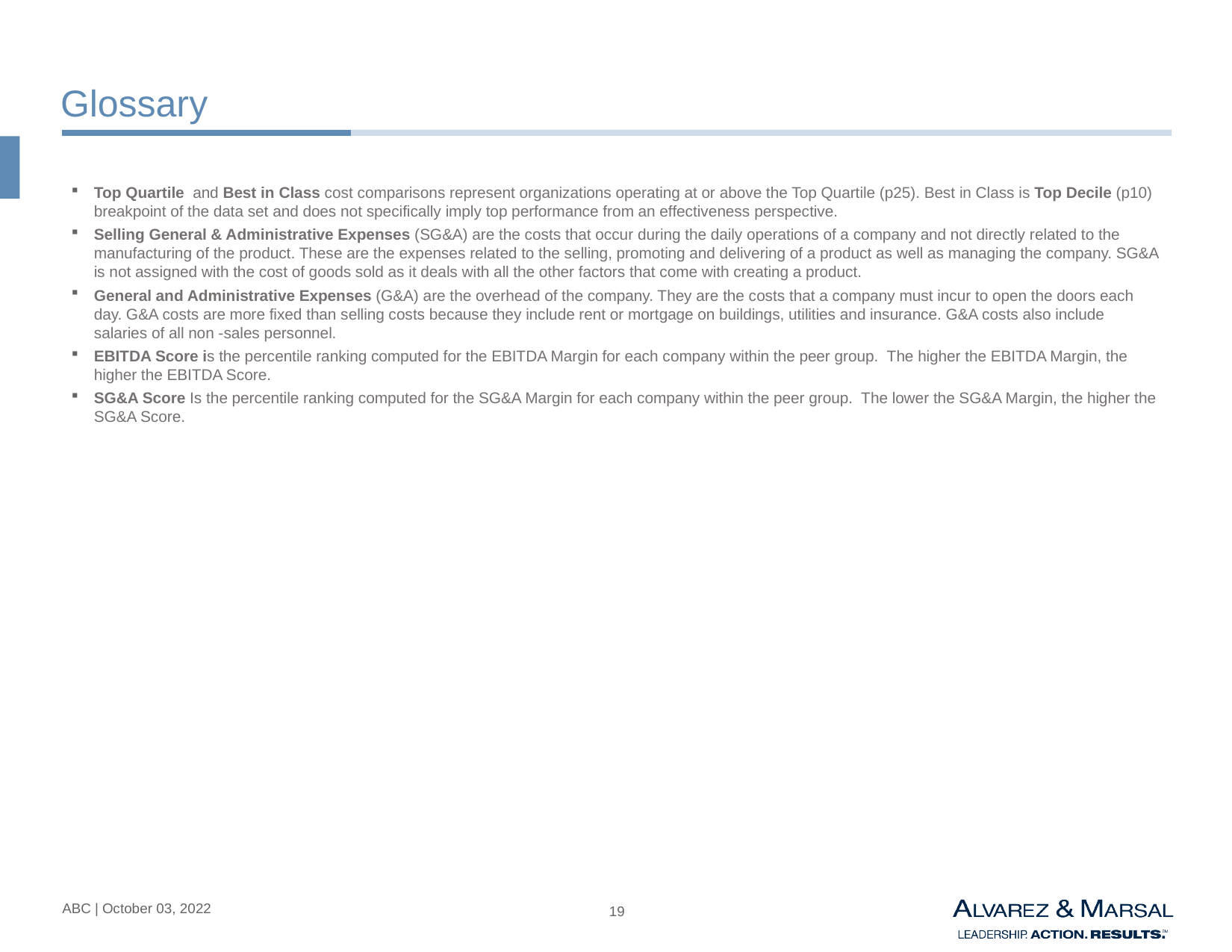

# Glossary
Top Quartile  and Best in Class cost comparisons represent organizations operating at or above the Top Quartile (p25). Best in Class is Top Decile (p10) breakpoint of the data set and does not specifically imply top performance from an effectiveness perspective.
Selling General & Administrative Expenses ­(SG&A) are the costs that occur during the daily operations of a company and not directly related to the manufacturing of the product. These are the expenses related to the selling, promoting and delivering of a product as well as managing the company. SG&A is not assigned with the cost of goods sold as it deals with all the other factors that come with creating a product.
General and Administrative Expenses (G&A) are the overhead of the company. They are the costs that a company must incur to open the doors each day. G&A costs are more fixed than selling costs because they include rent or mortgage on buildings, utilities and insurance. G&A costs also include salaries of all non -sales personnel.
EBITDA Score is the percentile ranking computed for the EBITDA Margin for each company within the peer group.  The higher the EBITDA Margin, the higher the EBITDA Score.
SG&A Score Is the percentile ranking computed for the SG&A Margin for each company within the peer group.  The lower the SG&A Margin, the higher the SG&A Score.

EBITDA Score: Is the percentile rankings computed for EBITDA Margin for each company within the peer group, higher the EBITDA margin, higher the EBITDA score.
SG&A Score: Is the percentile rankings computed for SG&A Margin for each company within the peer group, lower the SG&A margin, higher the SG&A scor.